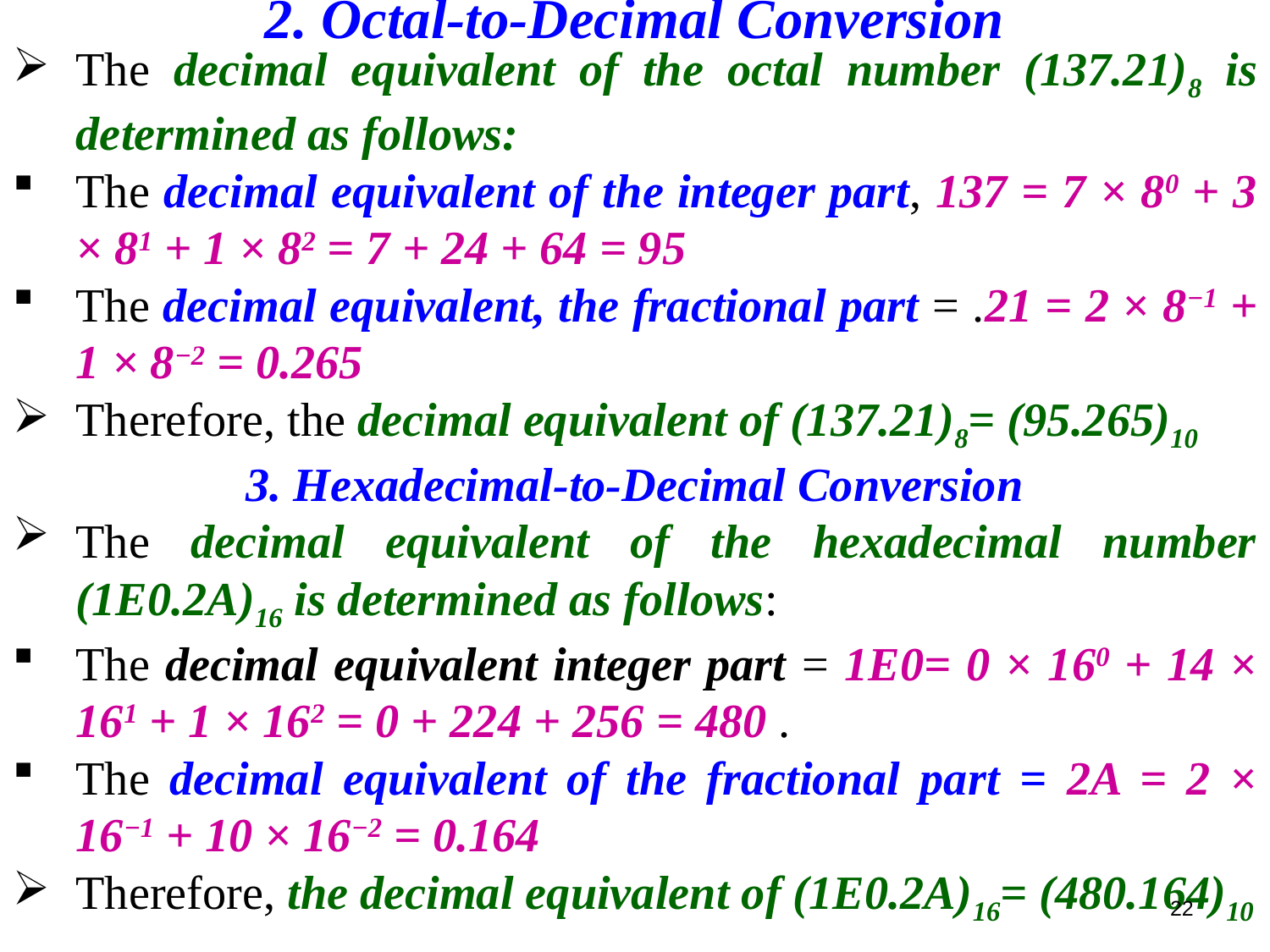

2. Octal-to-Decimal Conversion
The decimal equivalent of the octal number (137.21)8 is determined as follows:
The decimal equivalent of the integer part, 137 = 7 × 80 + 3 × 81 + 1 × 82 = 7 + 24 + 64 = 95
The decimal equivalent, the fractional part = .21 = 2 × 8−1 + 1 × 8−2 = 0.265
Therefore, the decimal equivalent of (137.21)8= (95.265)10
3. Hexadecimal-to-Decimal Conversion
The decimal equivalent of the hexadecimal number (1E0.2A)16 is determined as follows:
The decimal equivalent integer part = 1E0= 0 × 160 + 14 × 161 + 1 × 162 = 0 + 224 + 256 = 480 .
The decimal equivalent of the fractional part = 2A = 2 × 16−1 + 10 × 16−2 = 0.164
Therefore, the decimal equivalent of (1E0.2A)16= (480.164)10

22